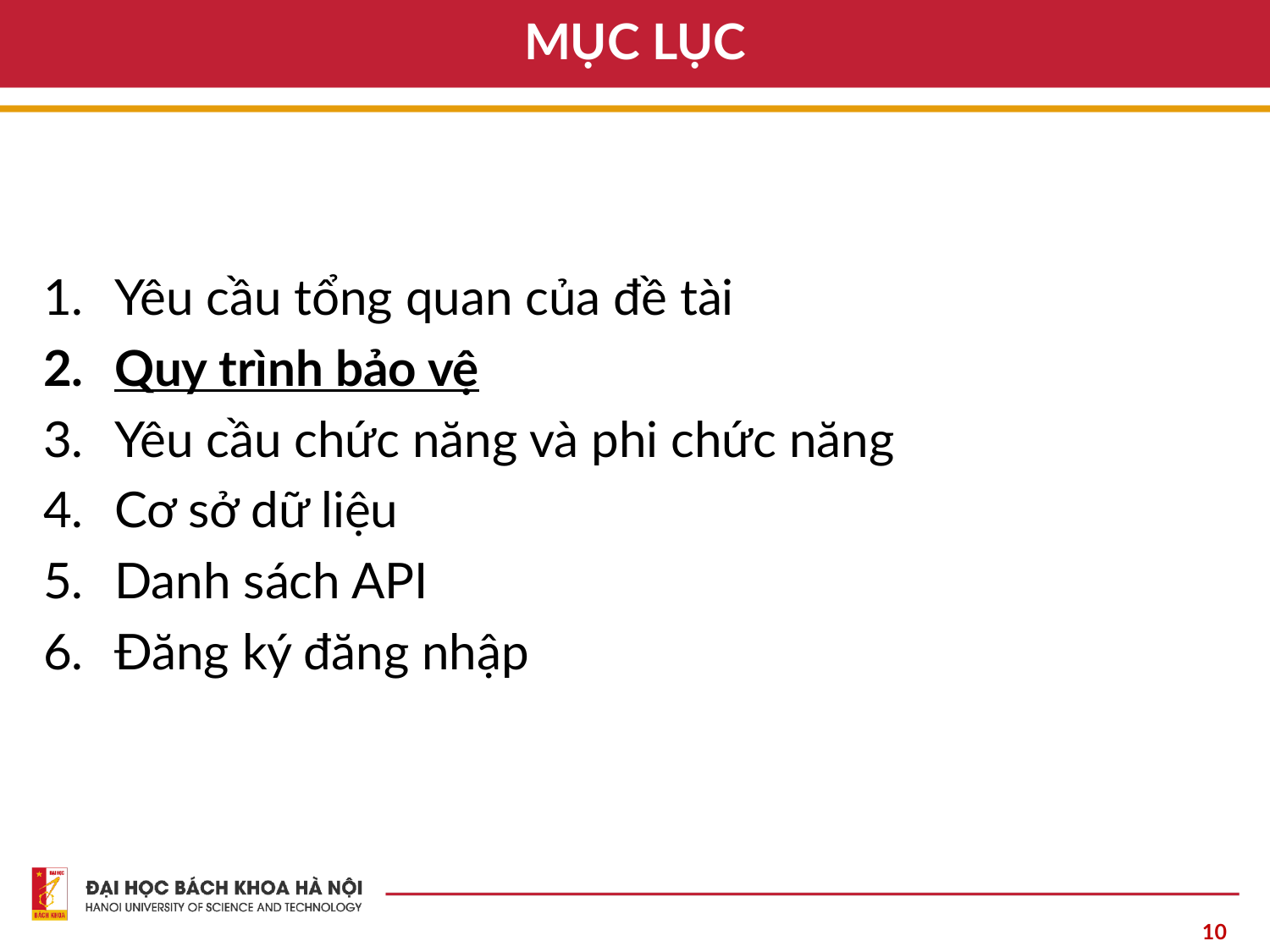

# MỤC LỤC
Yêu cầu tổng quan của đề tài
Quy trình bảo vệ
Yêu cầu chức năng và phi chức năng
Cơ sở dữ liệu
Danh sách API
Đăng ký đăng nhập
10